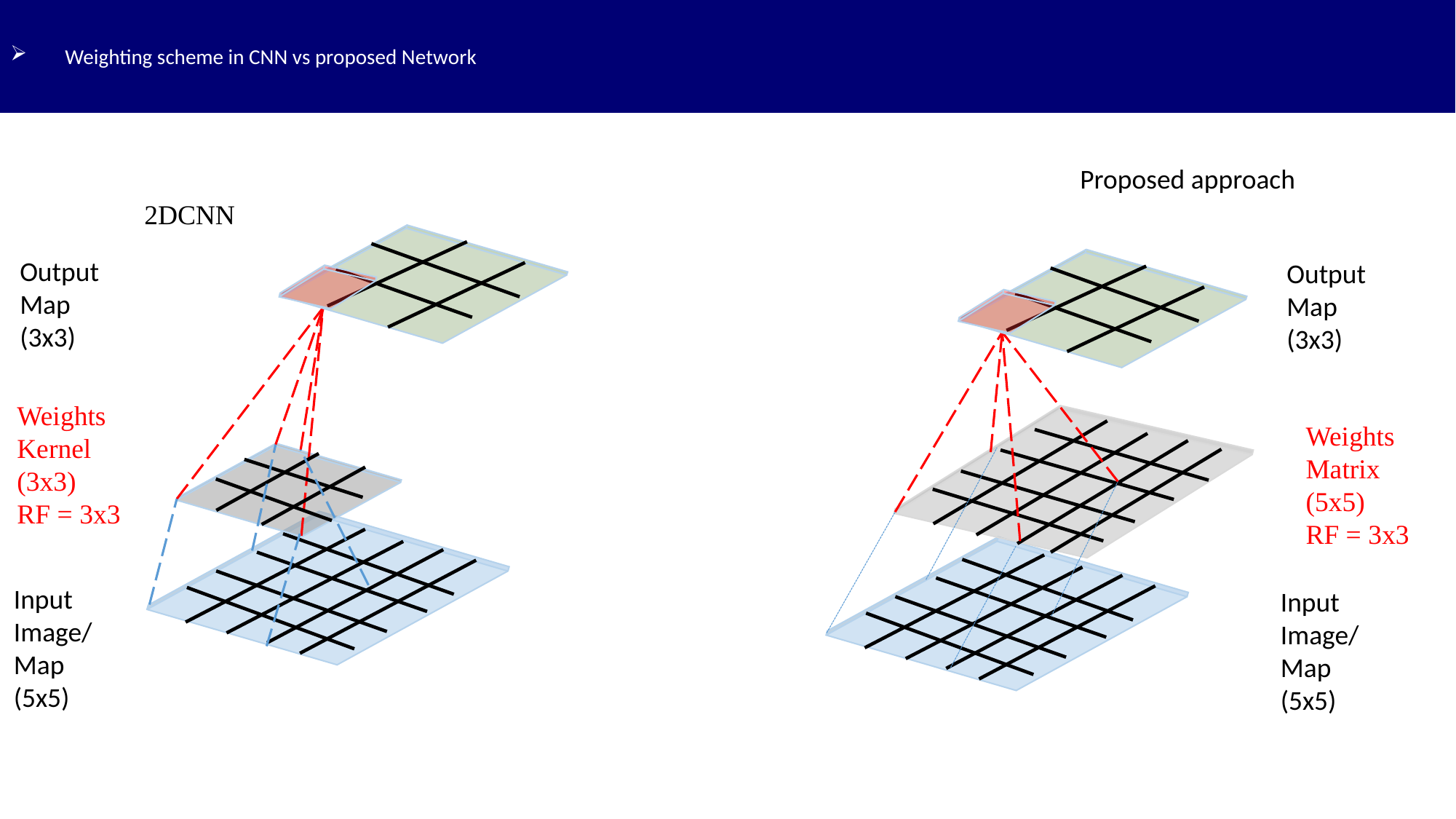

Weighting scheme in CNN vs proposed Network

Proposed approach
2DCNN

Output Map
(3x3)
Output Map
(3x3)

Weights Kernel
(3x3)
RF = 3x3
Weights Matrix (5x5)
RF = 3x3
Input Image/ Map
(5x5)
Input Image/ Map
(5x5)